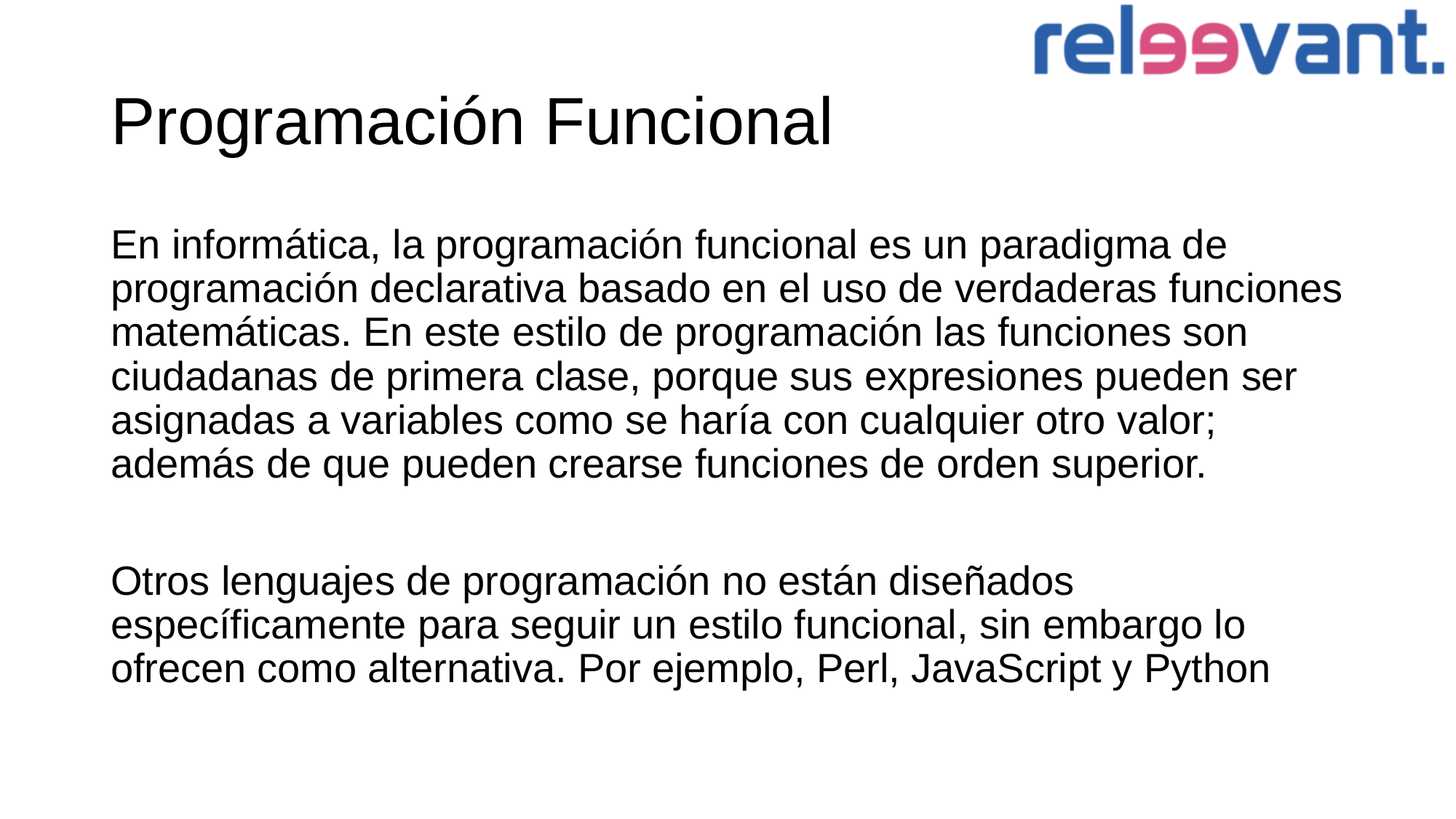

# Programación Funcional
En informática, la programación funcional es un paradigma de programación declarativa basado en el uso de verdaderas funciones matemáticas. En este estilo de programación las funciones son ciudadanas de primera clase, porque sus expresiones pueden ser asignadas a variables como se haría con cualquier otro valor; además de que pueden crearse funciones de orden superior.

Otros lenguajes de programación no están diseñados específicamente para seguir un estilo funcional, sin embargo lo ofrecen como alternativa. Por ejemplo, Perl, JavaScript y Python